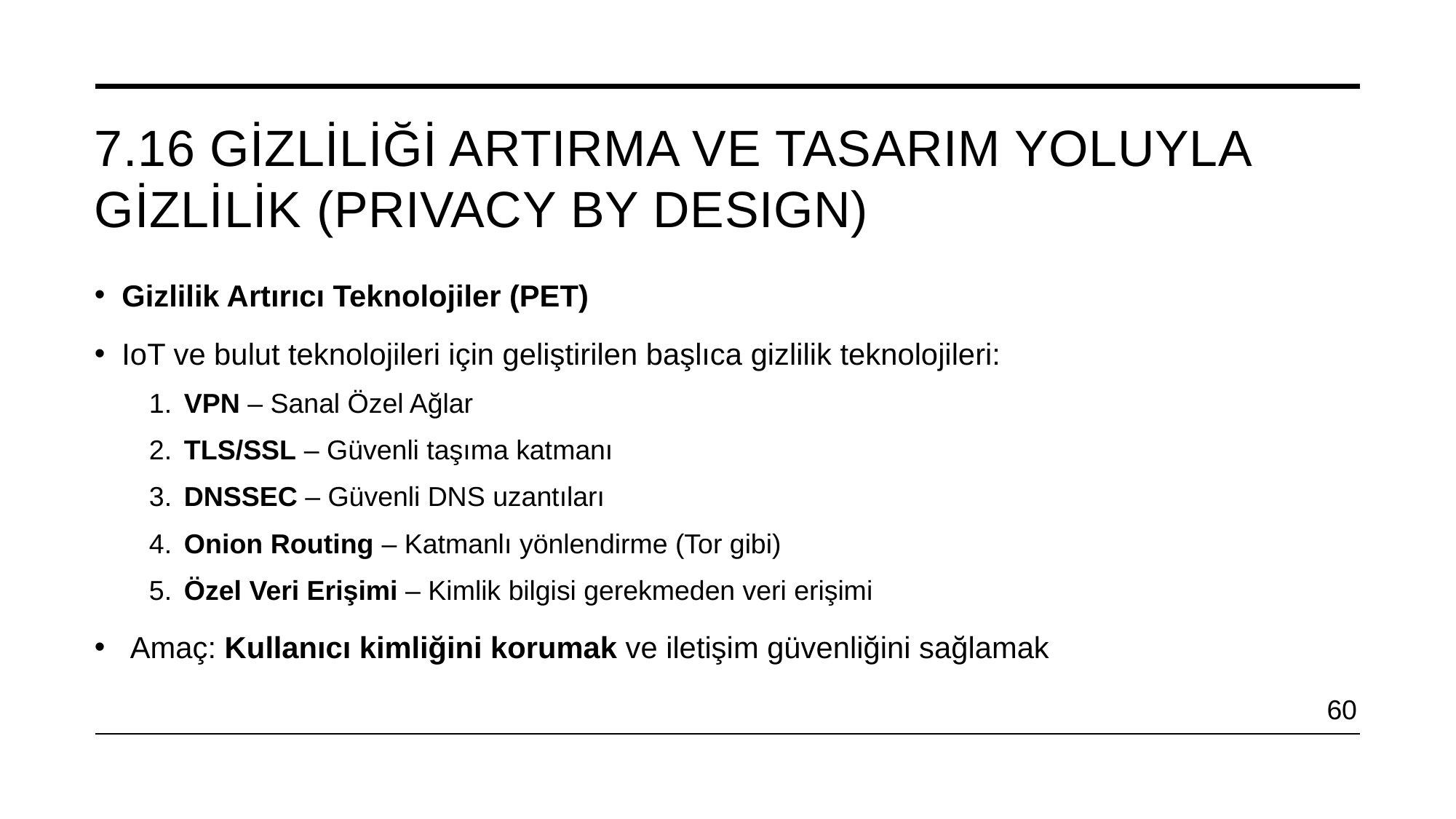

# 7.16 Gizliliği Artırma ve Tasarım Yoluyla Gizlilik (Prıvacy by Desıgn)
Gizlilik Artırıcı Teknolojiler (PET)
IoT ve bulut teknolojileri için geliştirilen başlıca gizlilik teknolojileri:
 VPN – Sanal Özel Ağlar
 TLS/SSL – Güvenli taşıma katmanı
 DNSSEC – Güvenli DNS uzantıları
 Onion Routing – Katmanlı yönlendirme (Tor gibi)
 Özel Veri Erişimi – Kimlik bilgisi gerekmeden veri erişimi
 Amaç: Kullanıcı kimliğini korumak ve iletişim güvenliğini sağlamak

60